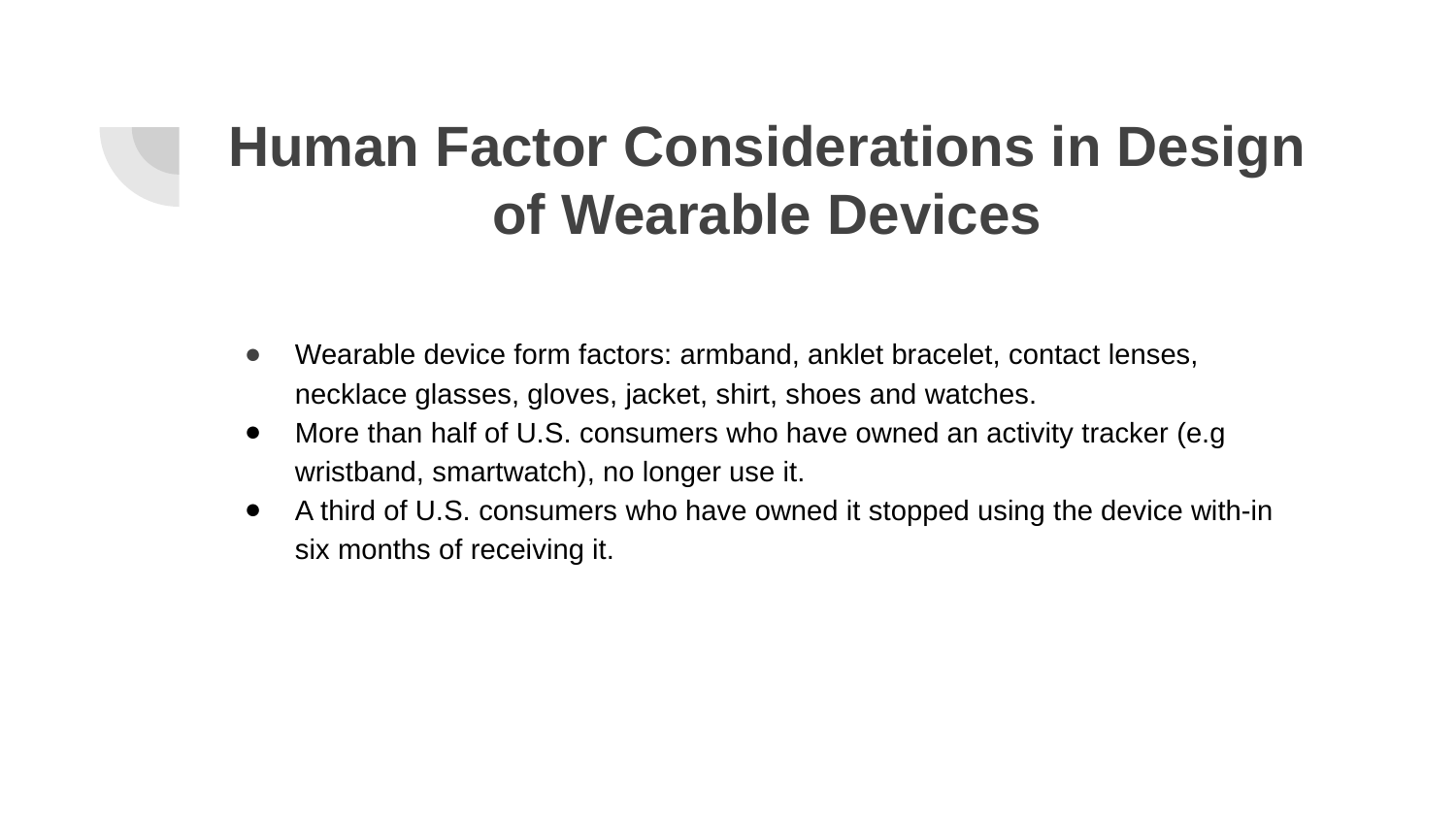

# Human Factor Considerations in Design of Wearable Devices

Wearable device form factors: armband, anklet bracelet, contact lenses, necklace glasses, gloves, jacket, shirt, shoes and watches.
More than half of U.S. consumers who have owned an activity tracker (e.g wristband, smartwatch), no longer use it.
A third of U.S. consumers who have owned it stopped using the device with-in six months of receiving it.